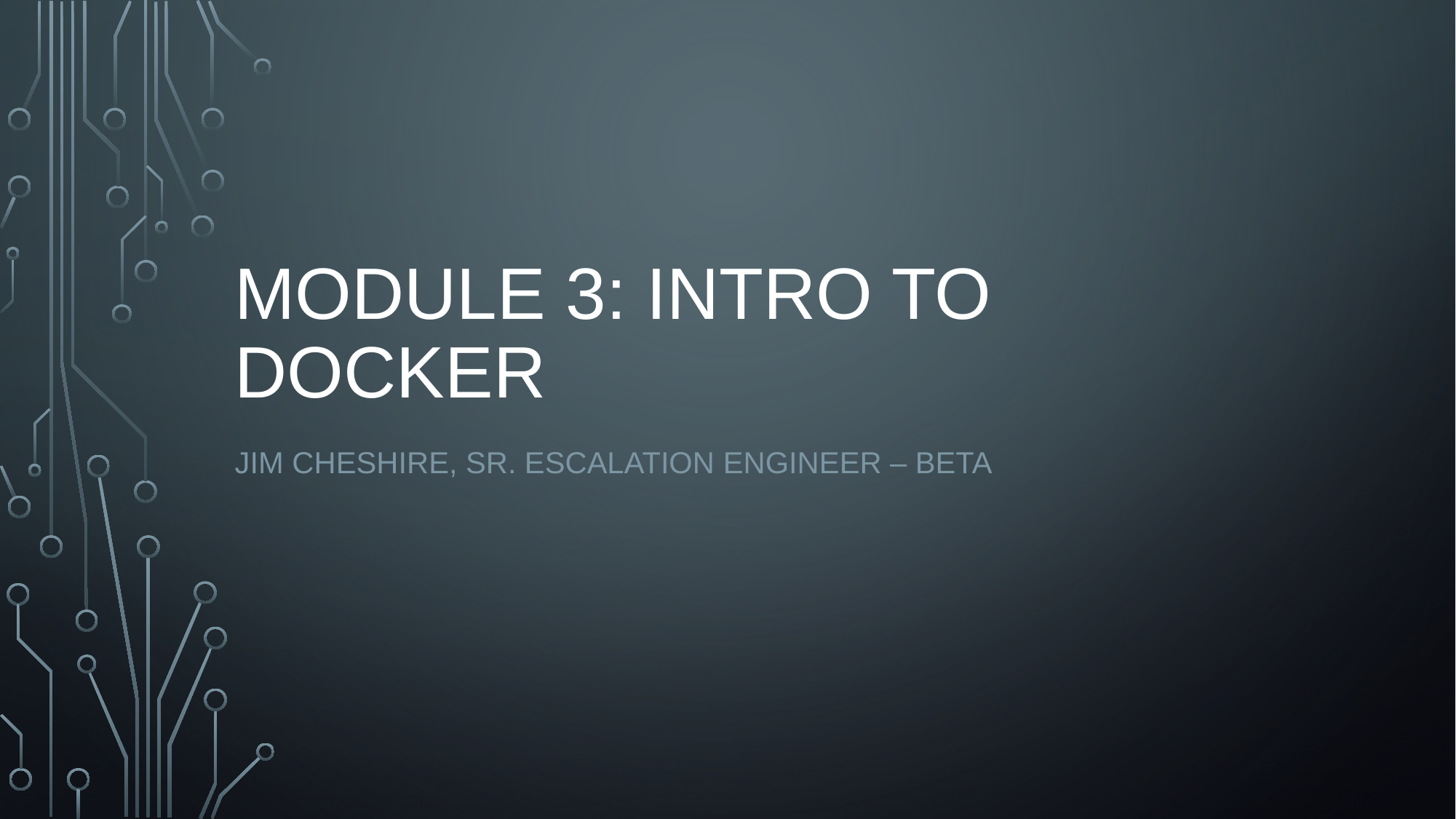

# Module 3: Intro to Docker
Jim Cheshire, Sr. Escalation Engineer – Beta